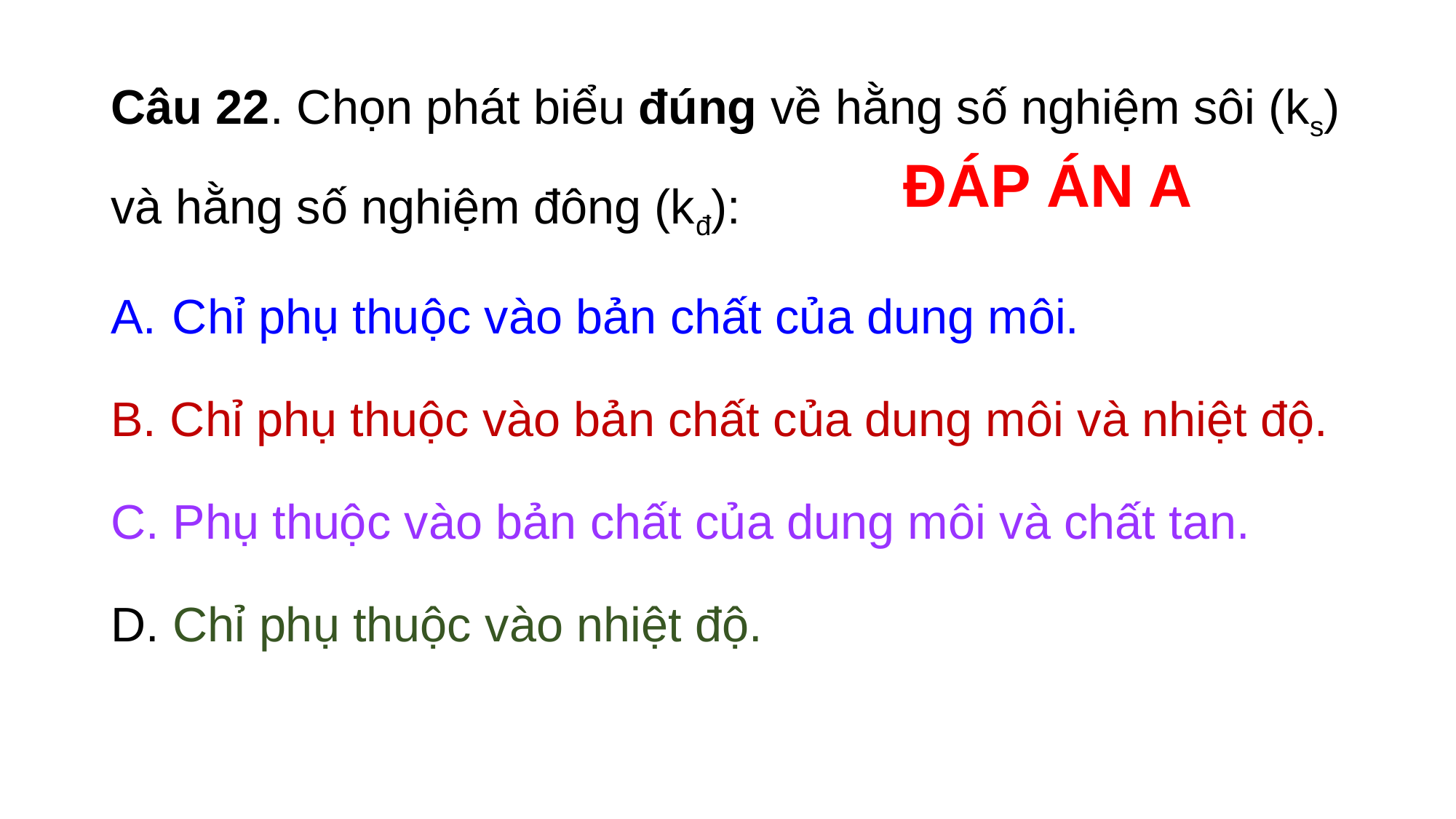

Câu 22. Chọn phát biểu đúng về hằng số nghiệm sôi (ks) và hằng số nghiệm đông (kđ):
Chỉ phụ thuộc vào bản chất của dung môi.
B. Chỉ phụ thuộc vào bản chất của dung môi và nhiệt độ.
C. Phụ thuộc vào bản chất của dung môi và chất tan.
D. Chỉ phụ thuộc vào nhiệt độ.

ĐÁP ÁN A